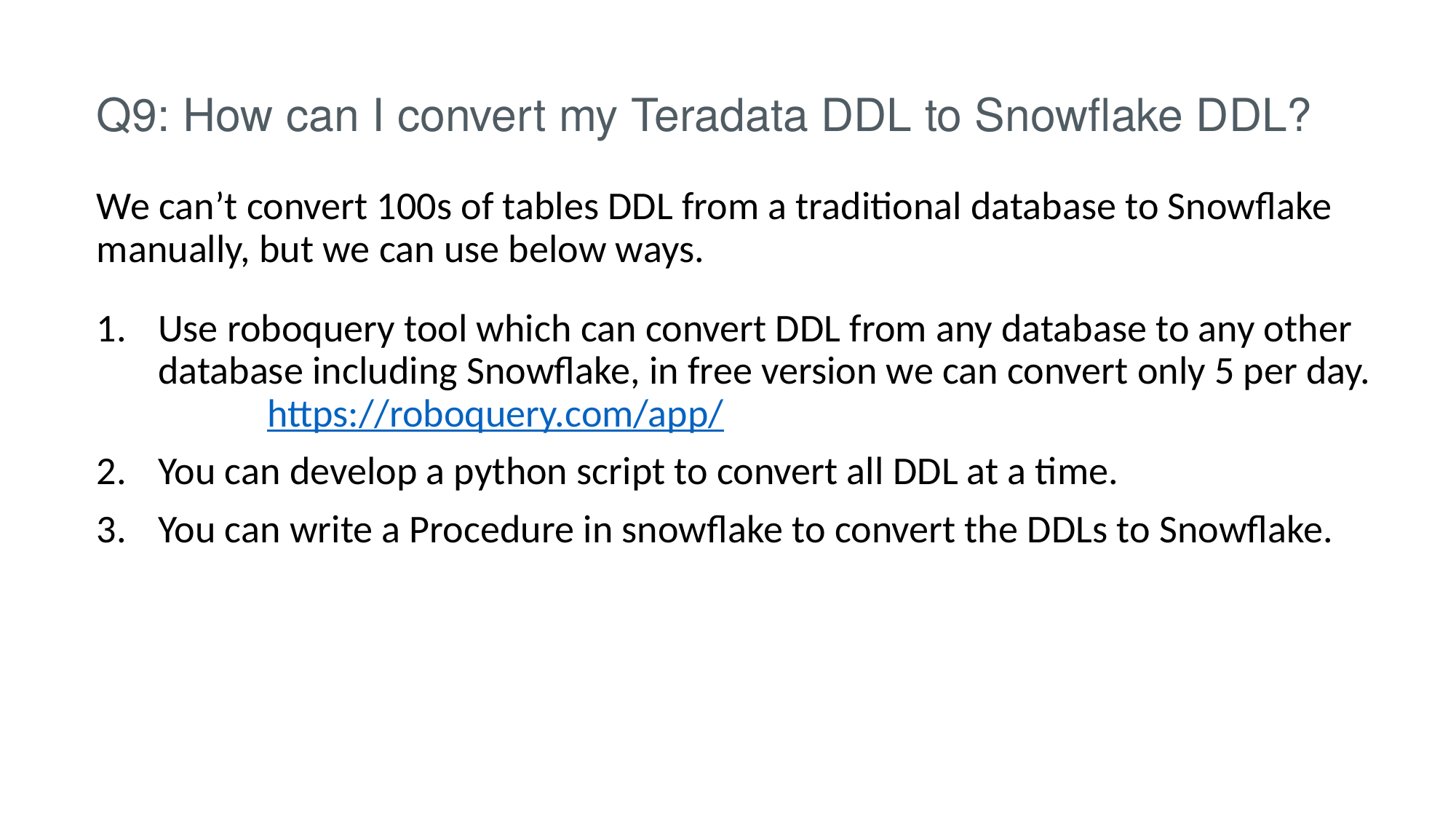

# Q9: How can I convert my Teradata DDL to Snowflake DDL?
We can’t convert 100s of tables DDL from a traditional database to Snowflake manually, but we can use below ways.

Use roboquery tool which can convert DDL from any database to any other database including Snowflake, in free version we can convert only 5 per day.	https://roboquery.com/app/
You can develop a python script to convert all DDL at a time.
You can write a Procedure in snowflake to convert the DDLs to Snowflake.